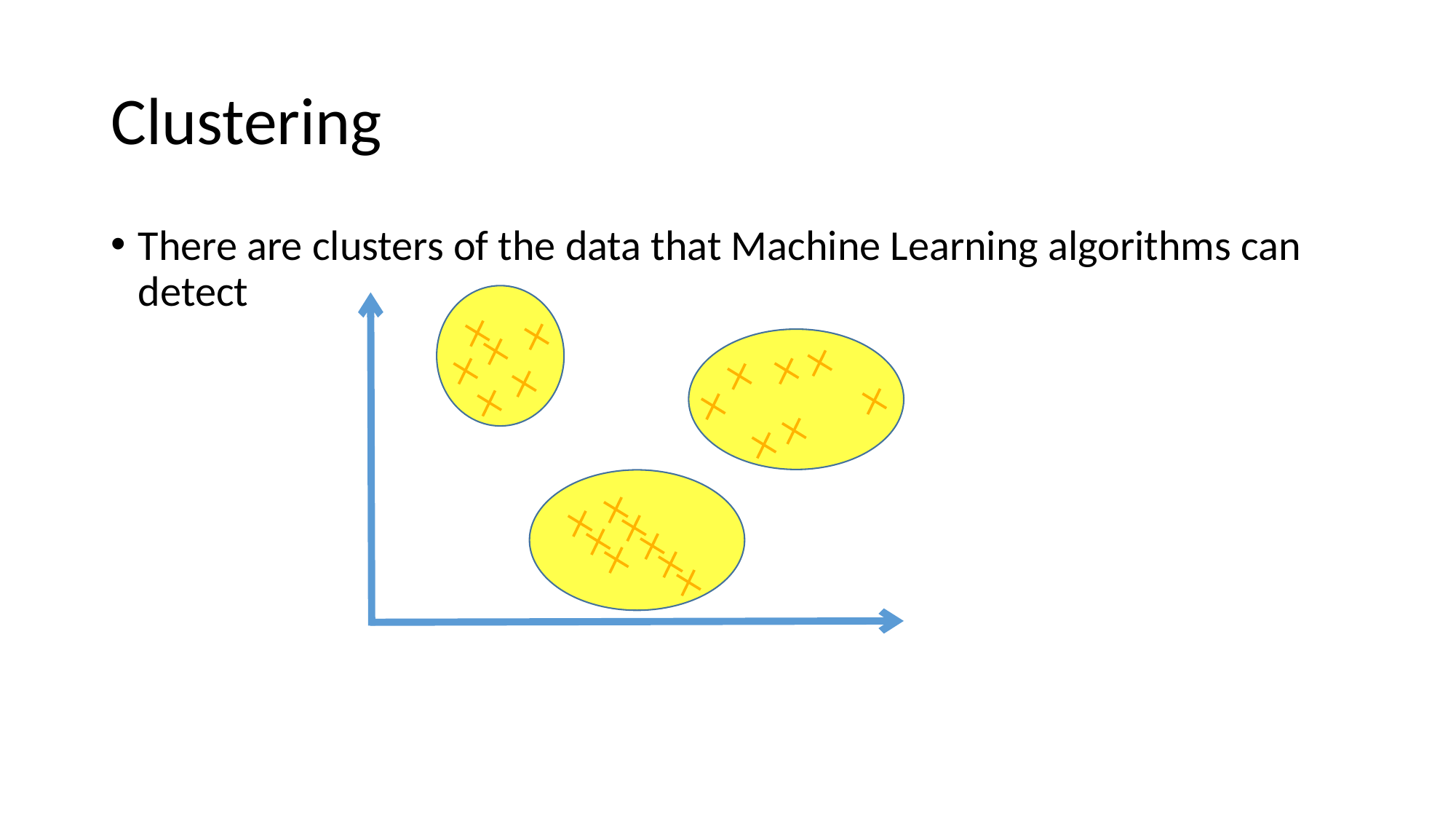

# Clustering
There are clusters of the data that Machine Learning algorithms can detect